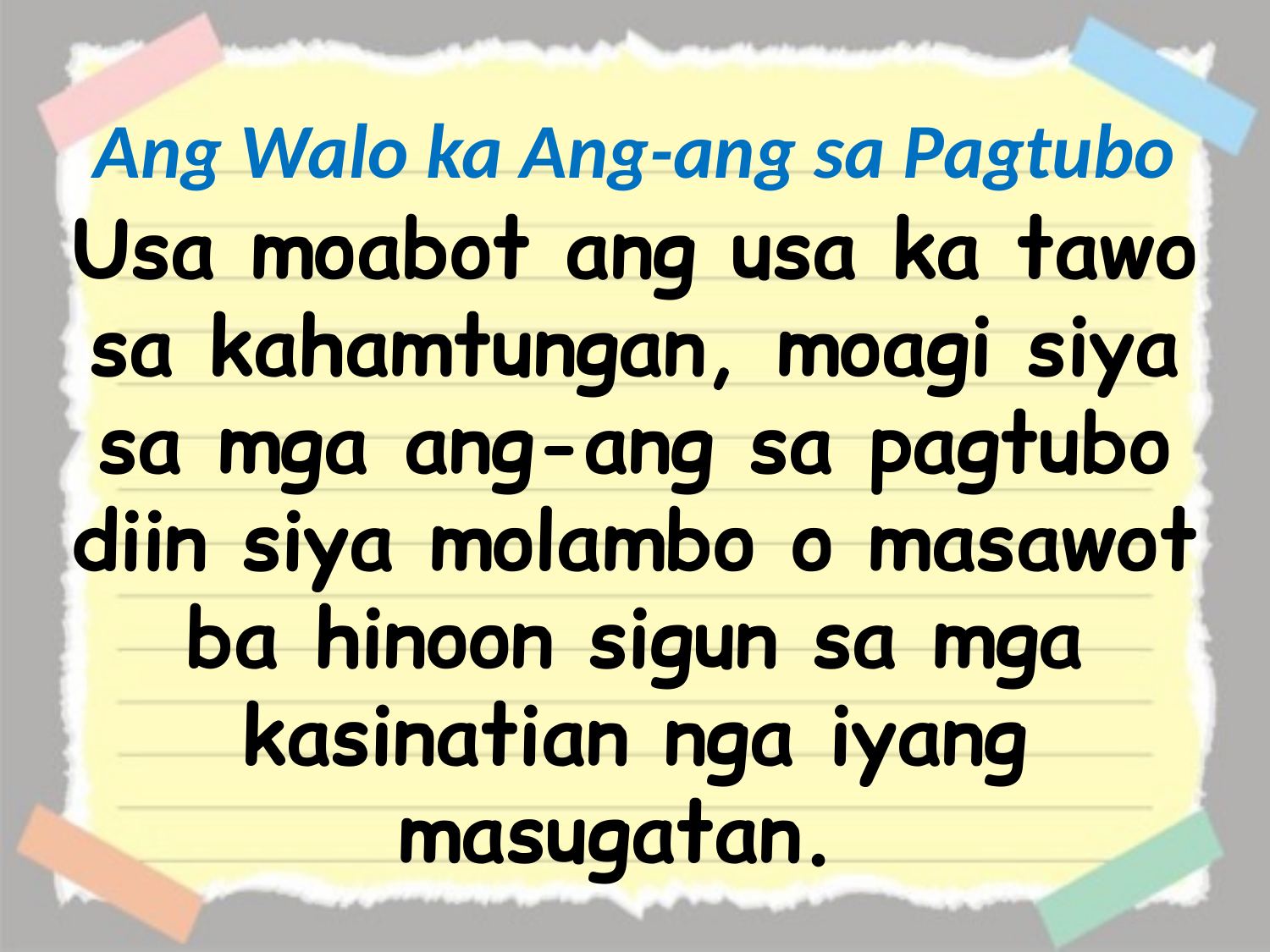

Ang Walo ka Ang-ang sa Pagtubo
Usa moabot ang usa ka tawo sa kahamtungan, moagi siya sa mga ang-ang sa pagtubo diin siya molambo o masawot ba hinoon sigun sa mga kasinatian nga iyang masugatan.